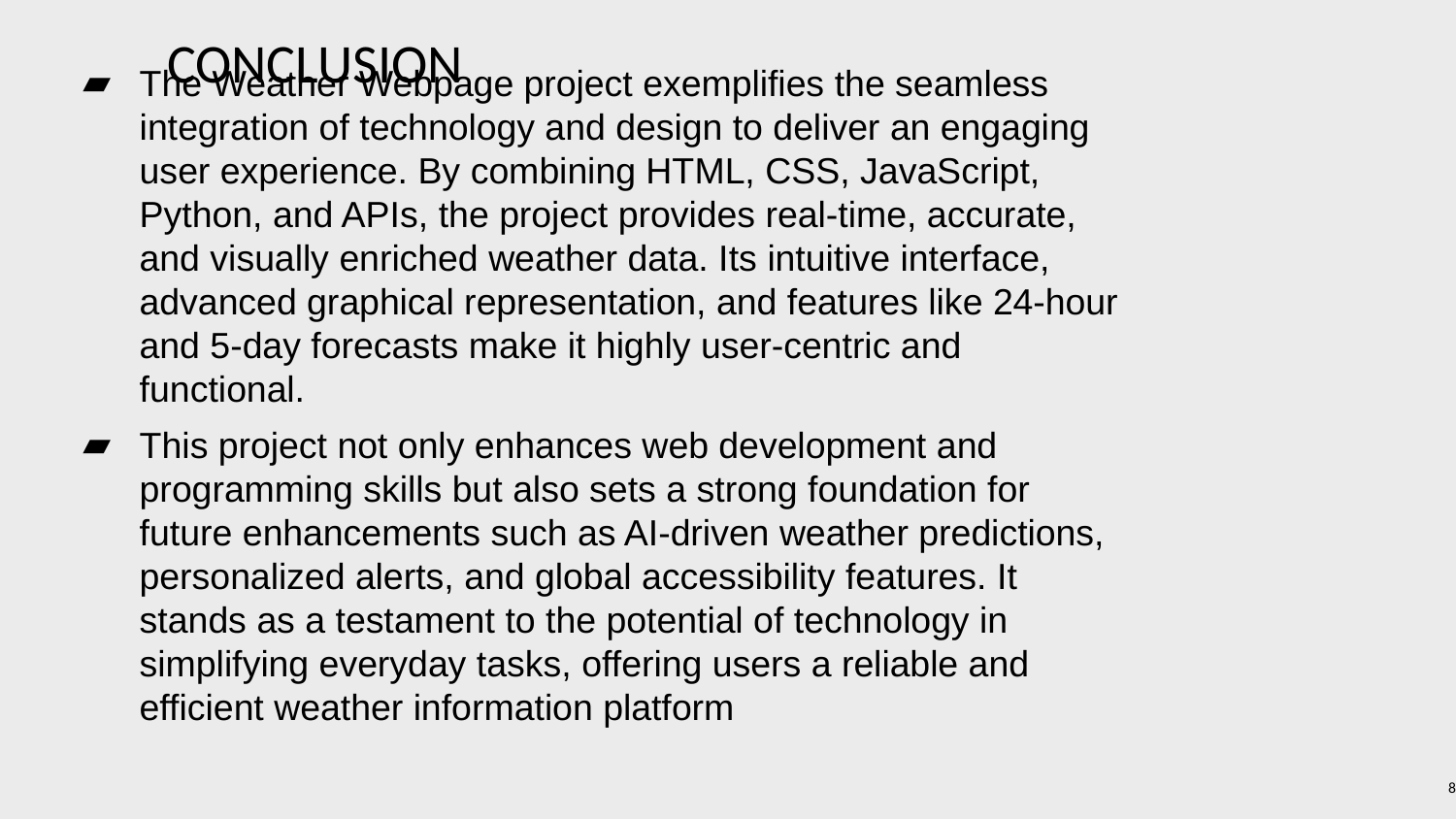

# Conclusion

The Weather Webpage project exemplifies the seamless integration of technology and design to deliver an engaging user experience. By combining HTML, CSS, JavaScript, Python, and APIs, the project provides real-time, accurate, and visually enriched weather data. Its intuitive interface, advanced graphical representation, and features like 24-hour and 5-day forecasts make it highly user-centric and functional.
This project not only enhances web development and programming skills but also sets a strong foundation for future enhancements such as AI-driven weather predictions, personalized alerts, and global accessibility features. It stands as a testament to the potential of technology in simplifying everyday tasks, offering users a reliable and efficient weather information platform

8